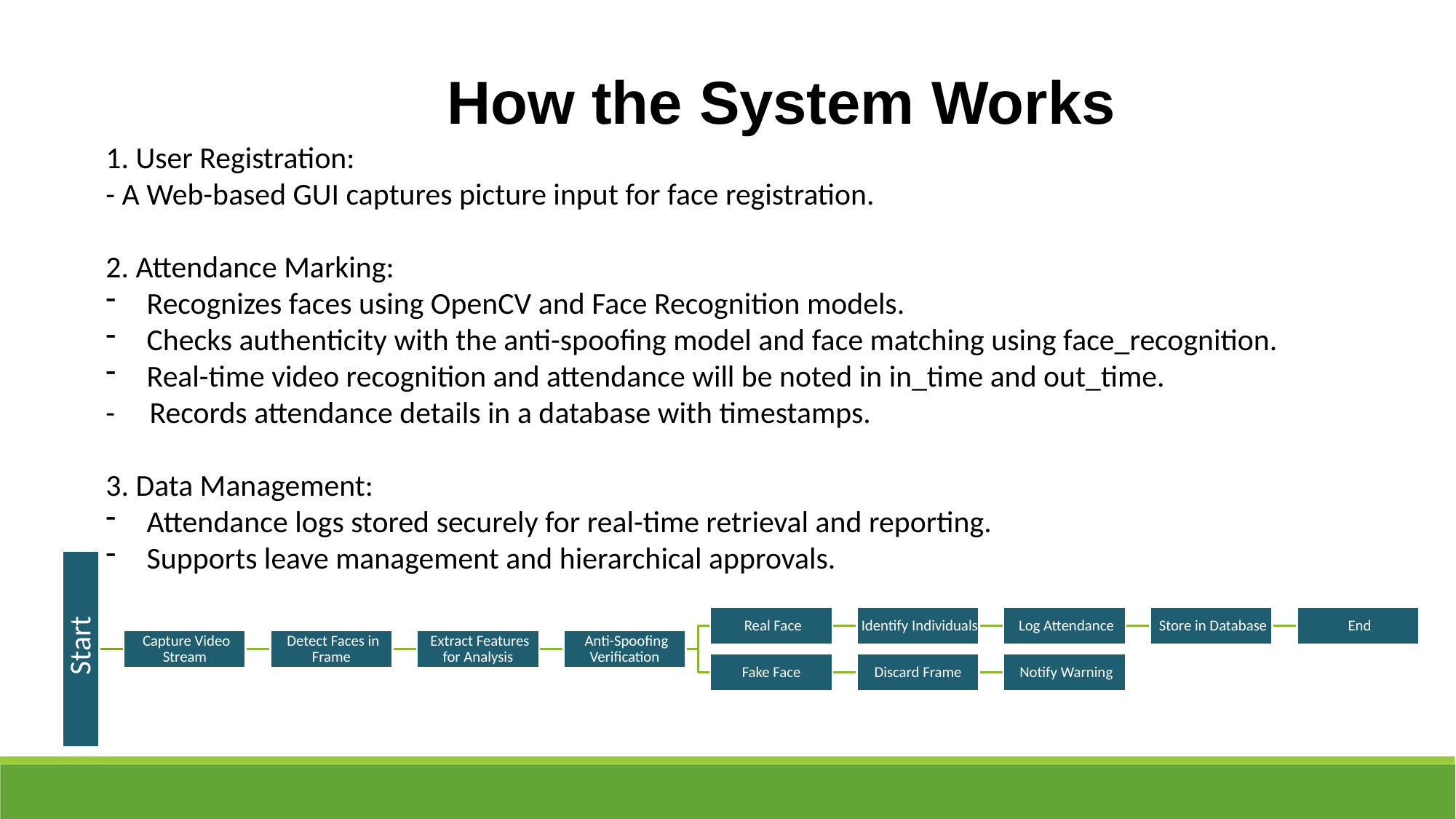

How the System Works
1. User Registration:
- A Web-based GUI captures picture input for face registration.

2. Attendance Marking:
Recognizes faces using OpenCV and Face Recognition models.
Checks authenticity with the anti-spoofing model and face matching using face_recognition.
Real-time video recognition and attendance will be noted in in_time and out_time.
-     Records attendance details in a database with timestamps.

3. Data Management:
Attendance logs stored securely for real-time retrieval and reporting.
Supports leave management and hierarchical approvals.

 Start
 Capture Video Stream
 Detect Faces in Frame
 Extract Features for Analysis
 Anti-Spoofing Verification
 Real Face
 Identify Individuals
 Log Attendance
 Store in Database
 End
Fake Face
Discard Frame
 Notify Warning